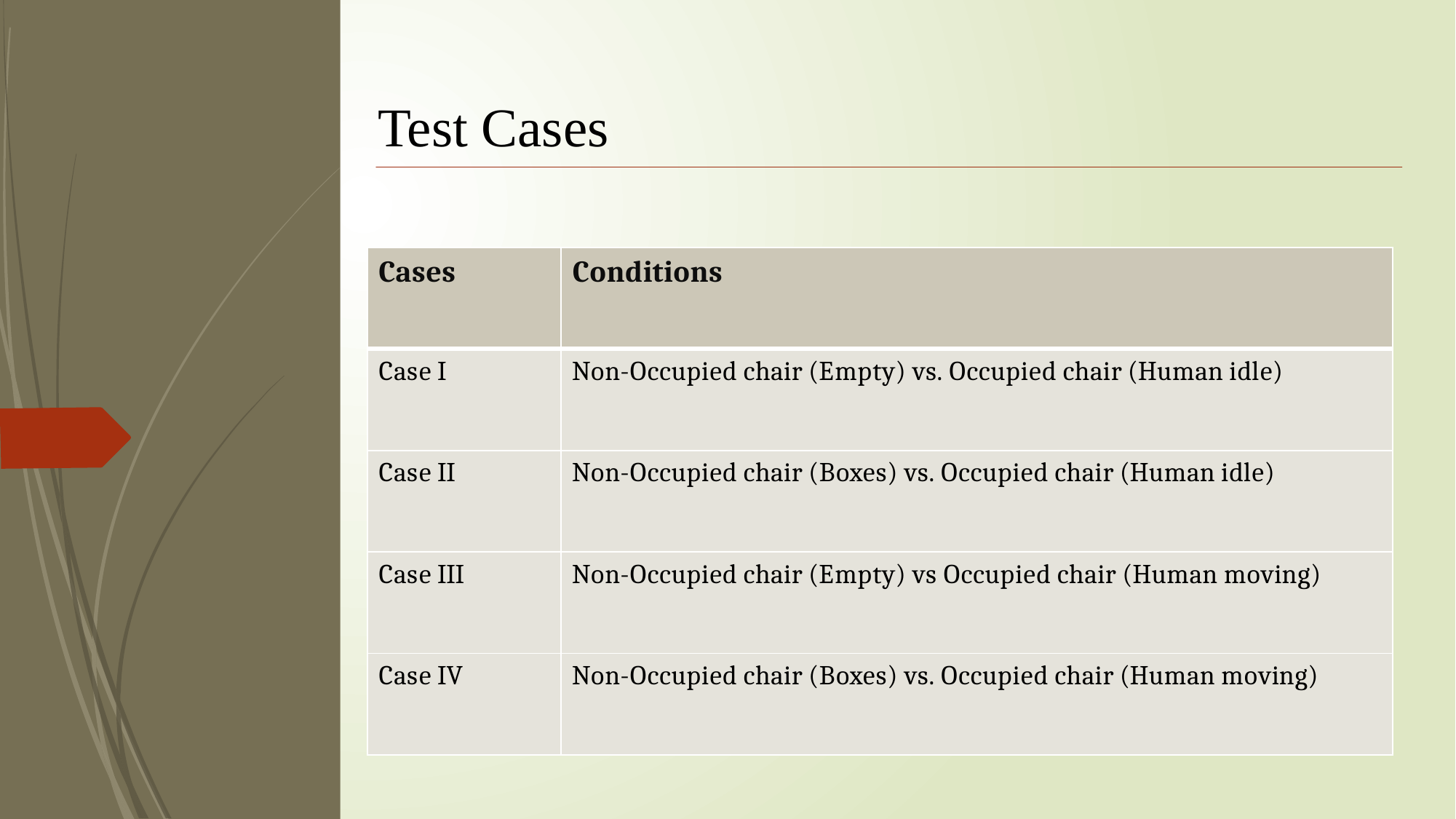

Test Cases
| Cases | Conditions |
| --- | --- |
| Case I | Non-Occupied chair (Empty) vs. Occupied chair (Human idle) |
| Case II | Non-Occupied chair (Boxes) vs. Occupied chair (Human idle) |
| Case III | Non-Occupied chair (Empty) vs Occupied chair (Human moving) |
| Case IV | Non-Occupied chair (Boxes) vs. Occupied chair (Human moving) |